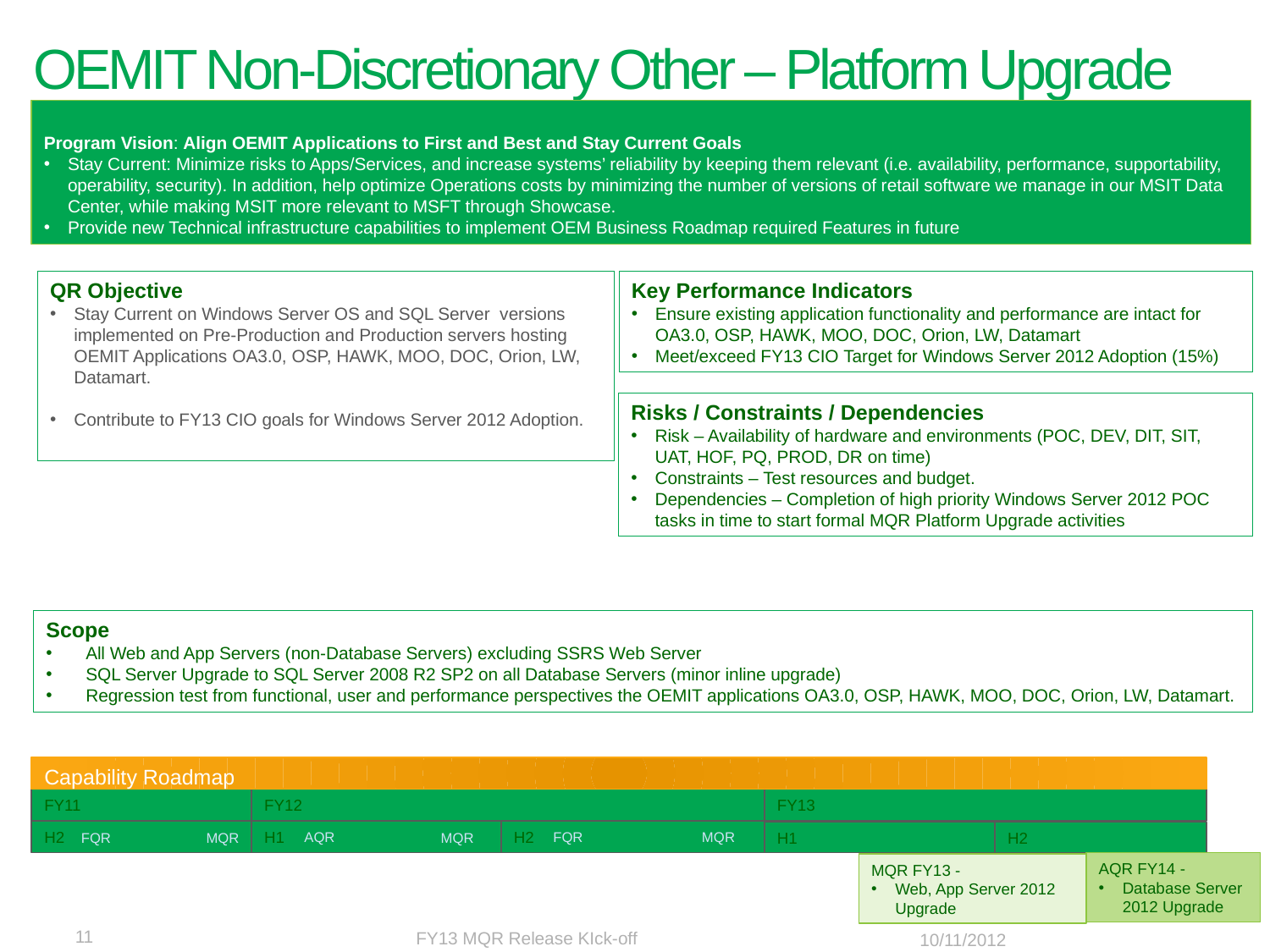

OEMIT Non-Discretionary Other – Platform Upgrade

Program Vision: Align OEMIT Applications to First and Best and Stay Current Goals
Stay Current: Minimize risks to Apps/Services, and increase systems’ reliability by keeping them relevant (i.e. availability, performance, supportability, operability, security). In addition, help optimize Operations costs by minimizing the number of versions of retail software we manage in our MSIT Data Center, while making MSIT more relevant to MSFT through Showcase.
Provide new Technical infrastructure capabilities to implement OEM Business Roadmap required Features in future
QR Objective
Stay Current on Windows Server OS and SQL Server  versions implemented on Pre-Production and Production servers hosting OEMIT Applications OA3.0, OSP, HAWK, MOO, DOC, Orion, LW, Datamart.

Contribute to FY13 CIO goals for Windows Server 2012 Adoption.

Key Performance Indicators
Ensure existing application functionality and performance are intact for OA3.0, OSP, HAWK, MOO, DOC, Orion, LW, Datamart
Meet/exceed FY13 CIO Target for Windows Server 2012 Adoption (15%)
Risks / Constraints / Dependencies
Risk – Availability of hardware and environments (POC, DEV, DIT, SIT, UAT, HOF, PQ, PROD, DR on time)
Constraints – Test resources and budget.
Dependencies – Completion of high priority Windows Server 2012 POC tasks in time to start formal MQR Platform Upgrade activities
Scope
All Web and App Servers (non-Database Servers) excluding SSRS Web Server
SQL Server Upgrade to SQL Server 2008 R2 SP2 on all Database Servers (minor inline upgrade)
Regression test from functional, user and performance perspectives the OEMIT applications OA3.0, OSP, HAWK, MOO, DOC, Orion, LW, Datamart.
Capability Roadmap
FY11
FY12
FY13
H2
H1
H2
AQR
FQR
MQR
H2
H1
FQR
MQR
MQR
AQR FY14 -
Database Server 2012 Upgrade
MQR FY13 -
Web, App Server 2012 Upgrade
11
FY13 MQR Release KIck-off
10/11/2012